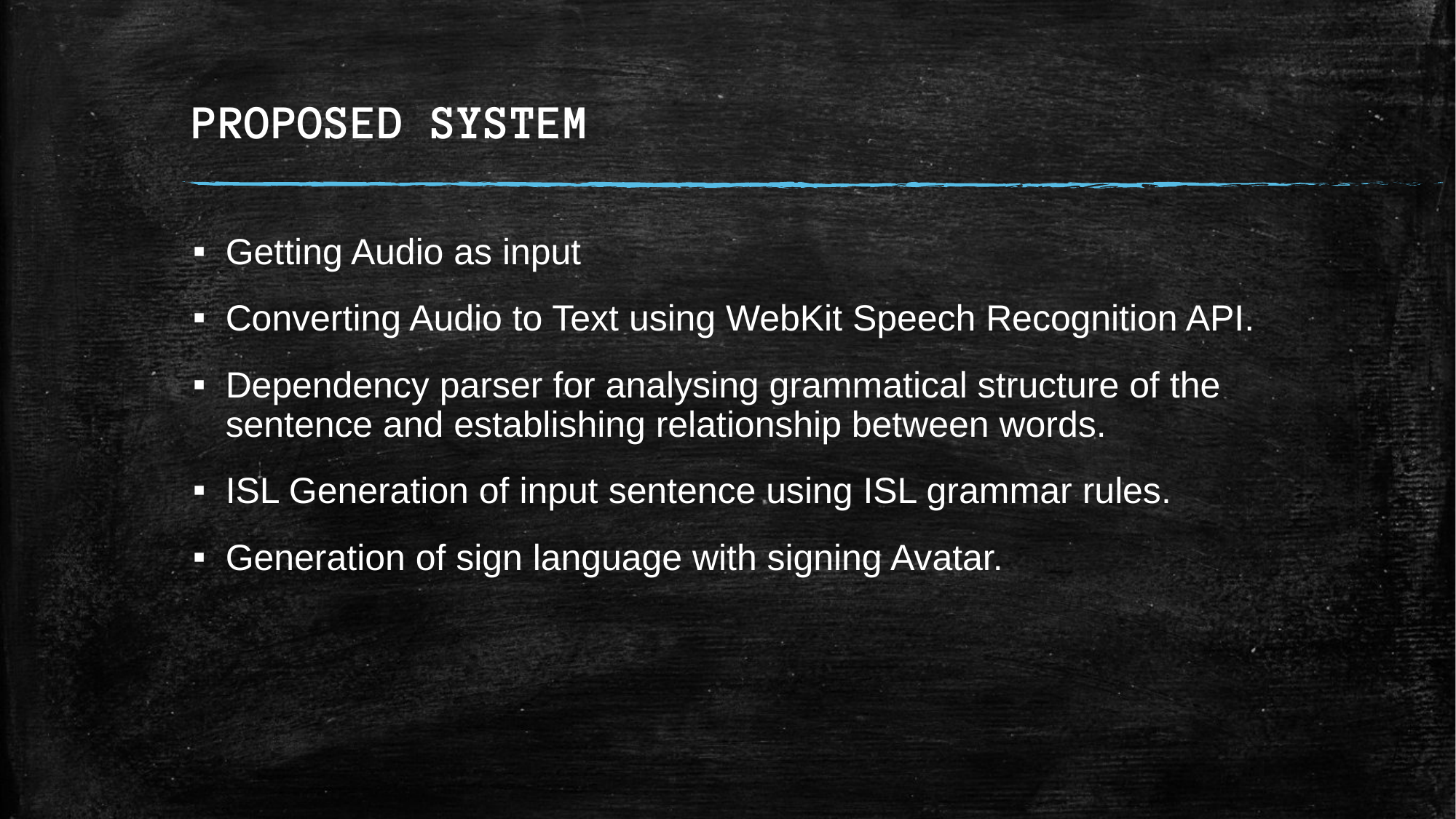

# PROPOSED SYSTEM
Getting Audio as input
Converting Audio to Text using WebKit Speech Recognition API.
Dependency parser for analysing grammatical structure of the sentence and establishing relationship between words.
ISL Generation of input sentence using ISL grammar rules.
Generation of sign language with signing Avatar.